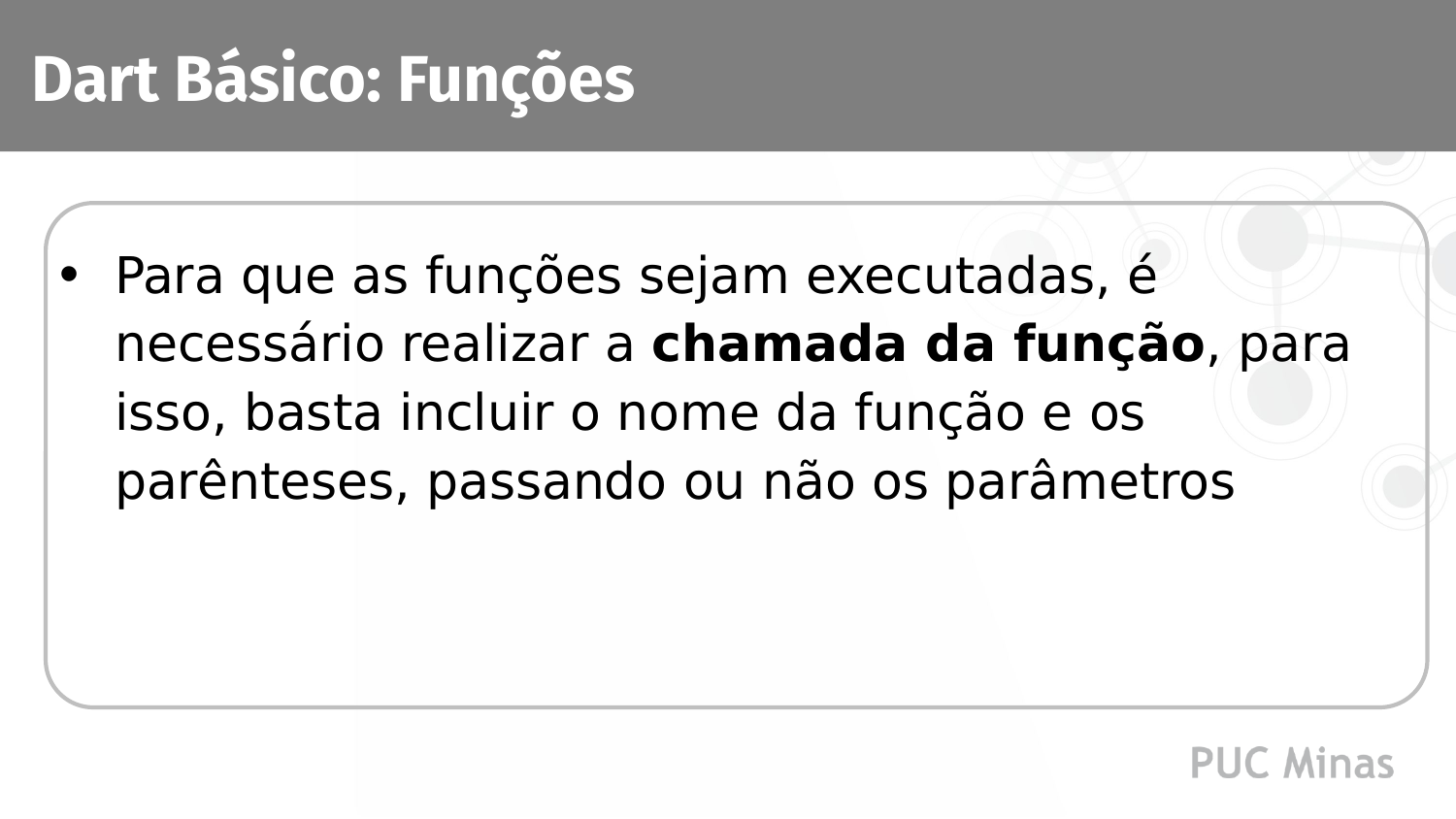

Dart Básico: Funções

Para que as funções sejam executadas, é necessário realizar a chamada da função, para isso, basta incluir o nome da função e os parênteses, passando ou não os parâmetros